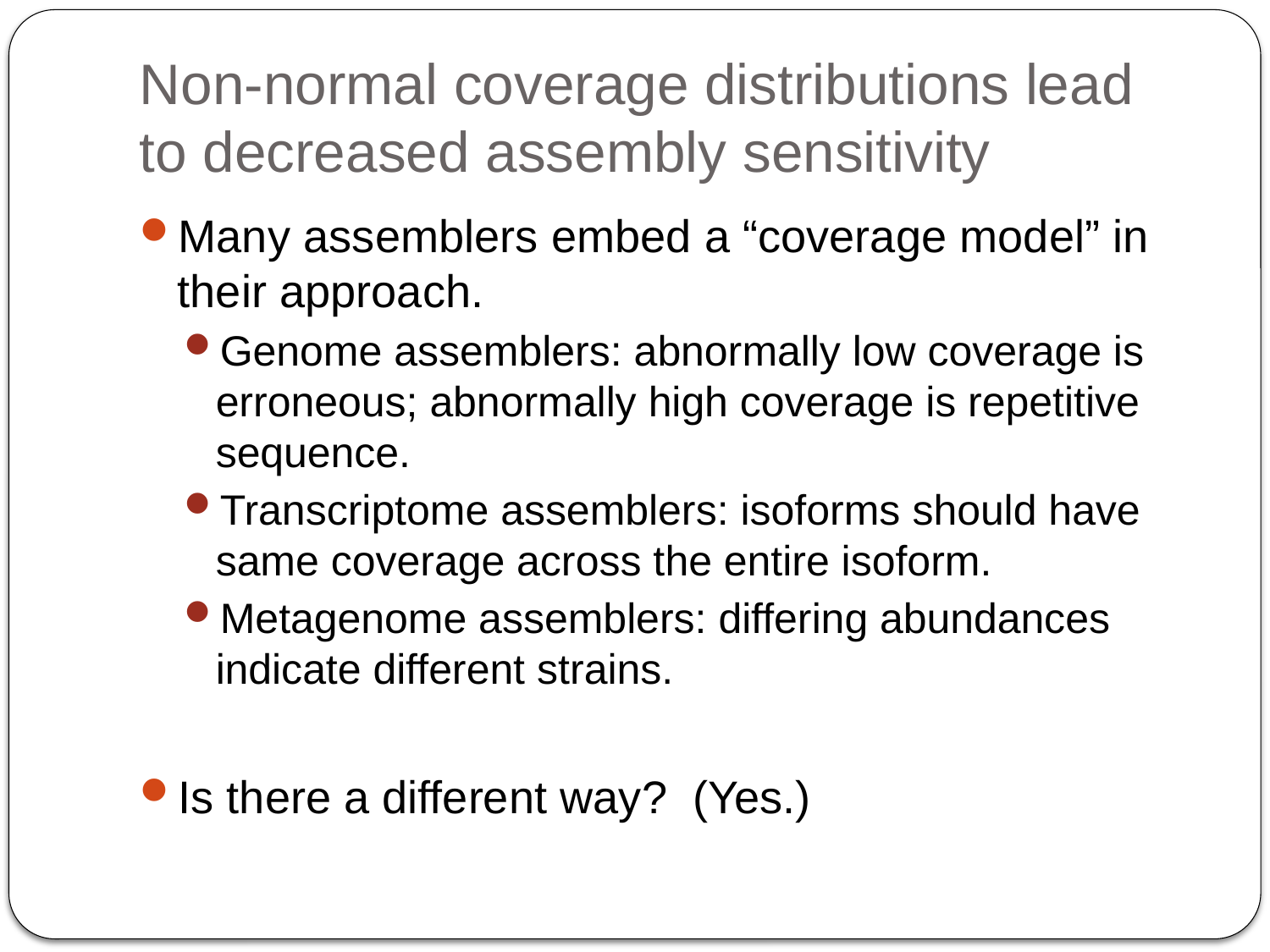

# Non-normal coverage distributions lead to decreased assembly sensitivity
Many assemblers embed a “coverage model” in their approach.
Genome assemblers: abnormally low coverage is erroneous; abnormally high coverage is repetitive sequence.
Transcriptome assemblers: isoforms should have same coverage across the entire isoform.
Metagenome assemblers: differing abundances indicate different strains.

Is there a different way?  (Yes.)